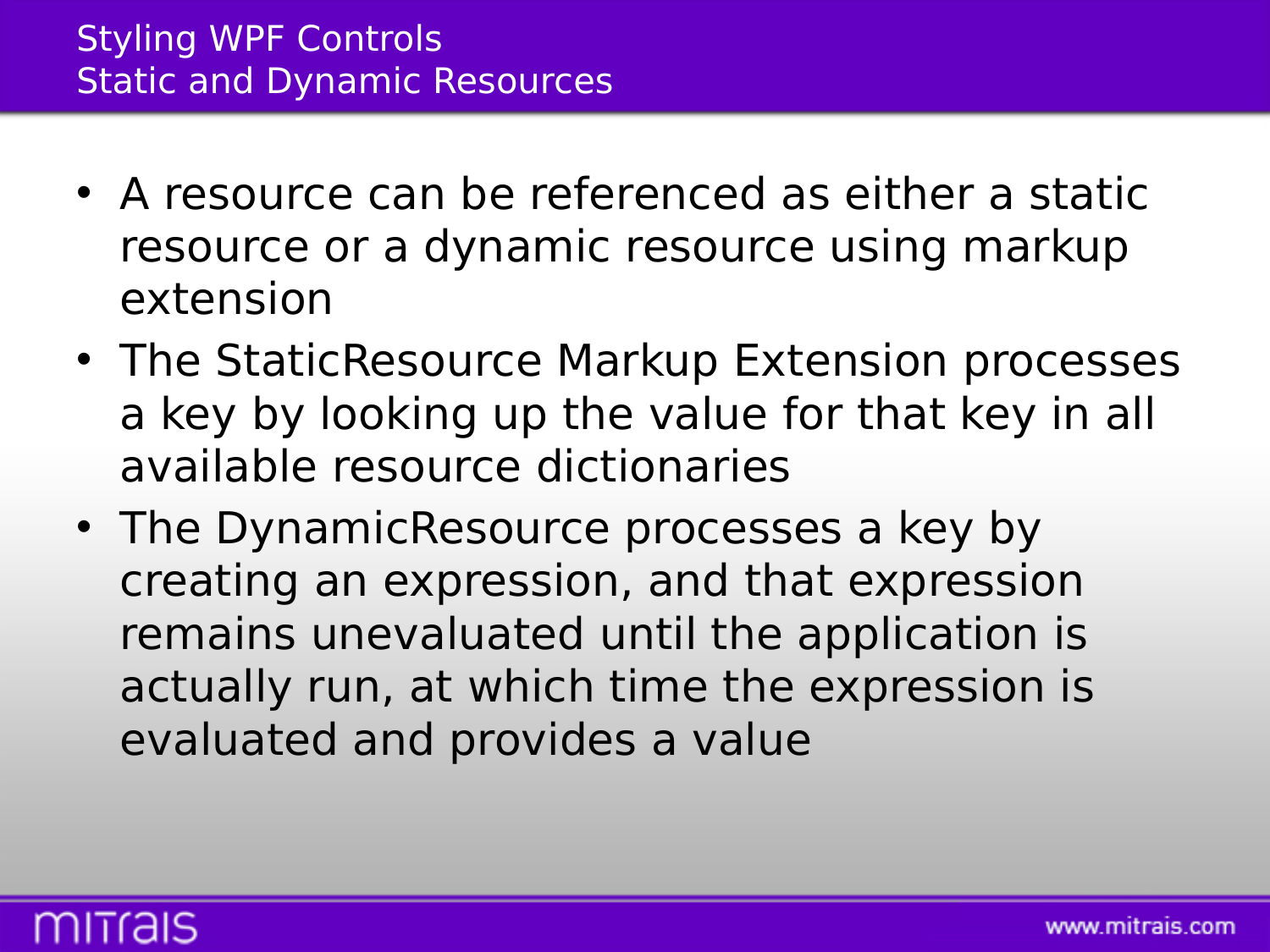

# Styling WPF Controls Static and Dynamic Resources
A resource can be referenced as either a static resource or a dynamic resource using markup extension
The StaticResource Markup Extension processes a key by looking up the value for that key in all available resource dictionaries
The DynamicResource processes a key by creating an expression, and that expression remains unevaluated until the application is actually run, at which time the expression is evaluated and provides a value